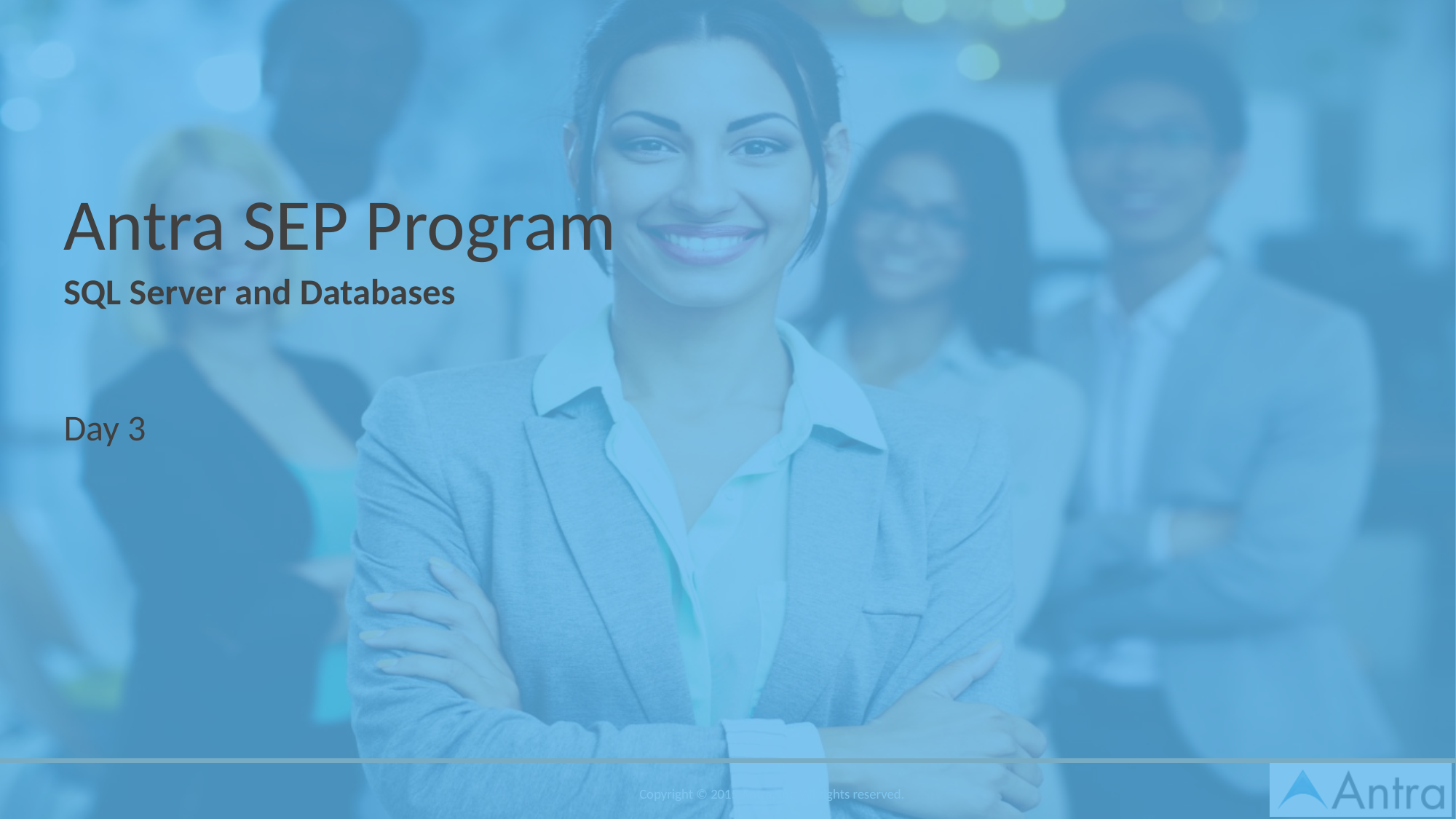

# Antra SEP Program
SQL Server and Databases
Day 3